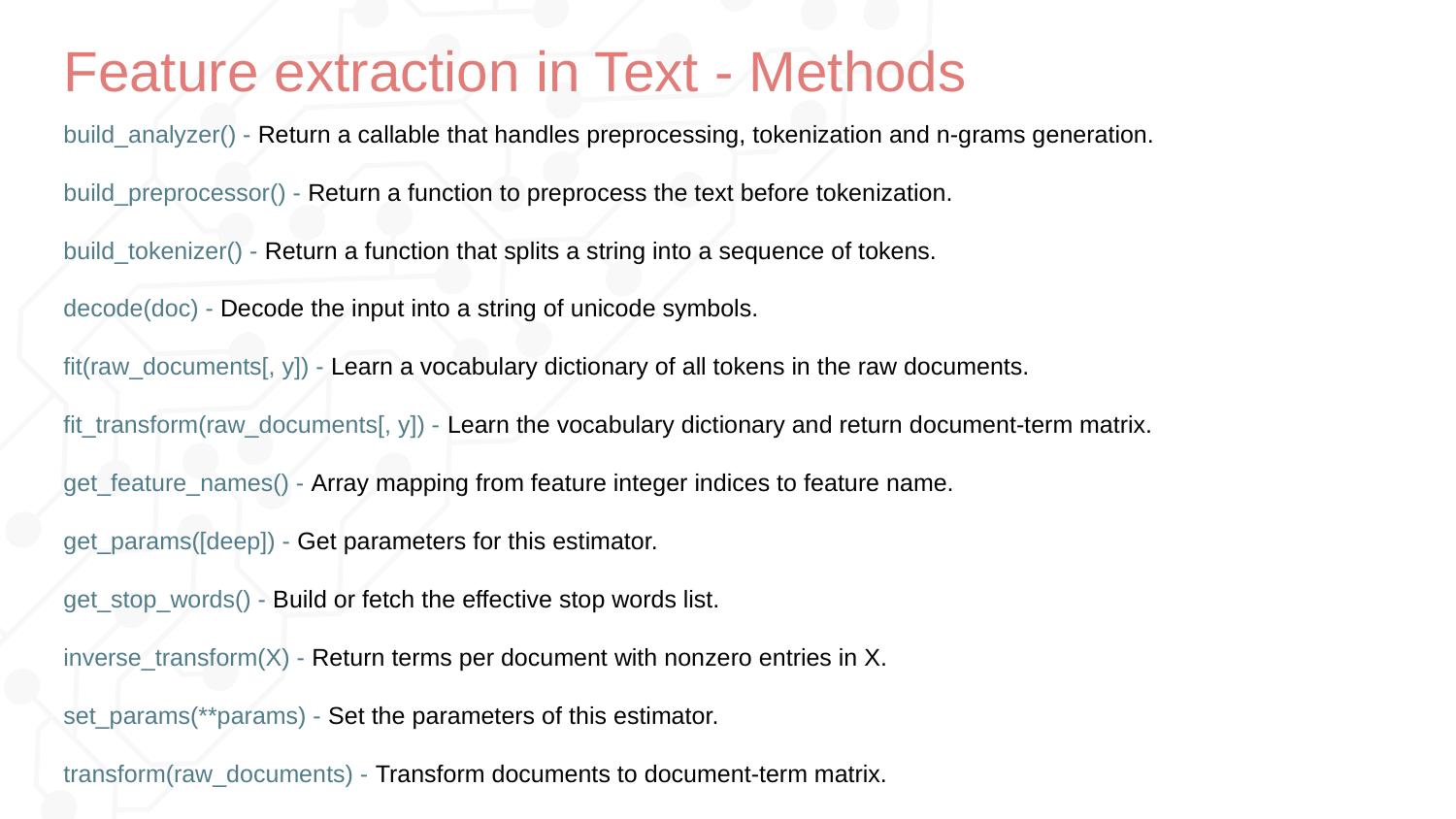

# Feature extraction in Text - Methods
build_analyzer() - Return a callable that handles preprocessing, tokenization and n-grams generation.

build_preprocessor() - Return a function to preprocess the text before tokenization.

build_tokenizer() - Return a function that splits a string into a sequence of tokens.

decode(doc) - Decode the input into a string of unicode symbols.

fit(raw_documents[, y]) - Learn a vocabulary dictionary of all tokens in the raw documents.

fit_transform(raw_documents[, y]) - Learn the vocabulary dictionary and return document-term matrix.

get_feature_names() - Array mapping from feature integer indices to feature name.

get_params([deep]) - Get parameters for this estimator.

get_stop_words() - Build or fetch the effective stop words list.

inverse_transform(X) - Return terms per document with nonzero entries in X.

set_params(**params) - Set the parameters of this estimator.

transform(raw_documents) - Transform documents to document-term matrix.